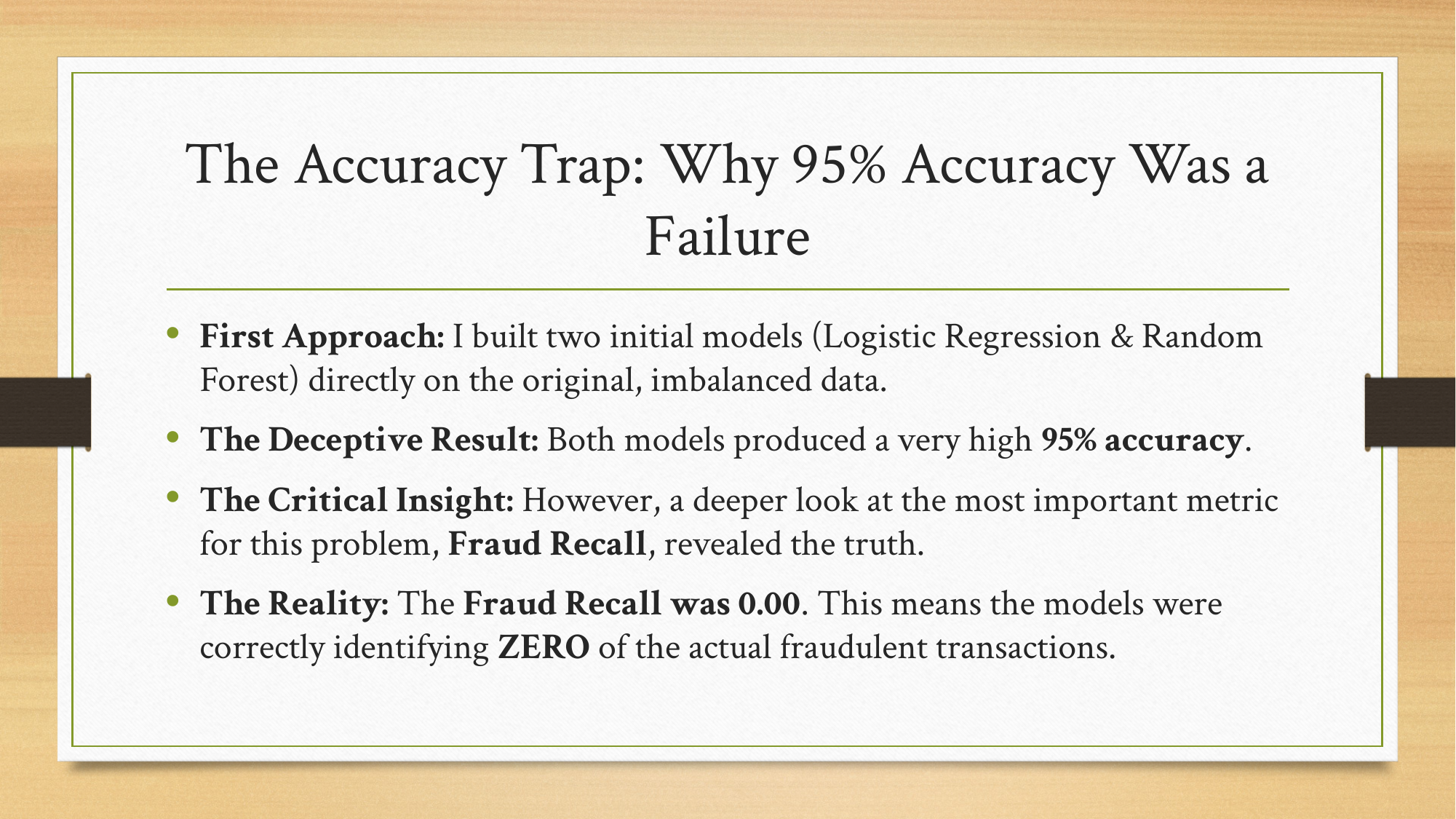

# The Accuracy Trap: Why 95% Accuracy Was a Failure
First Approach: I built two initial models (Logistic Regression & Random Forest) directly on the original, imbalanced data.
The Deceptive Result: Both models produced a very high 95% accuracy.
The Critical Insight: However, a deeper look at the most important metric for this problem, Fraud Recall, revealed the truth.
The Reality: The Fraud Recall was 0.00. This means the models were correctly identifying ZERO of the actual fraudulent transactions.